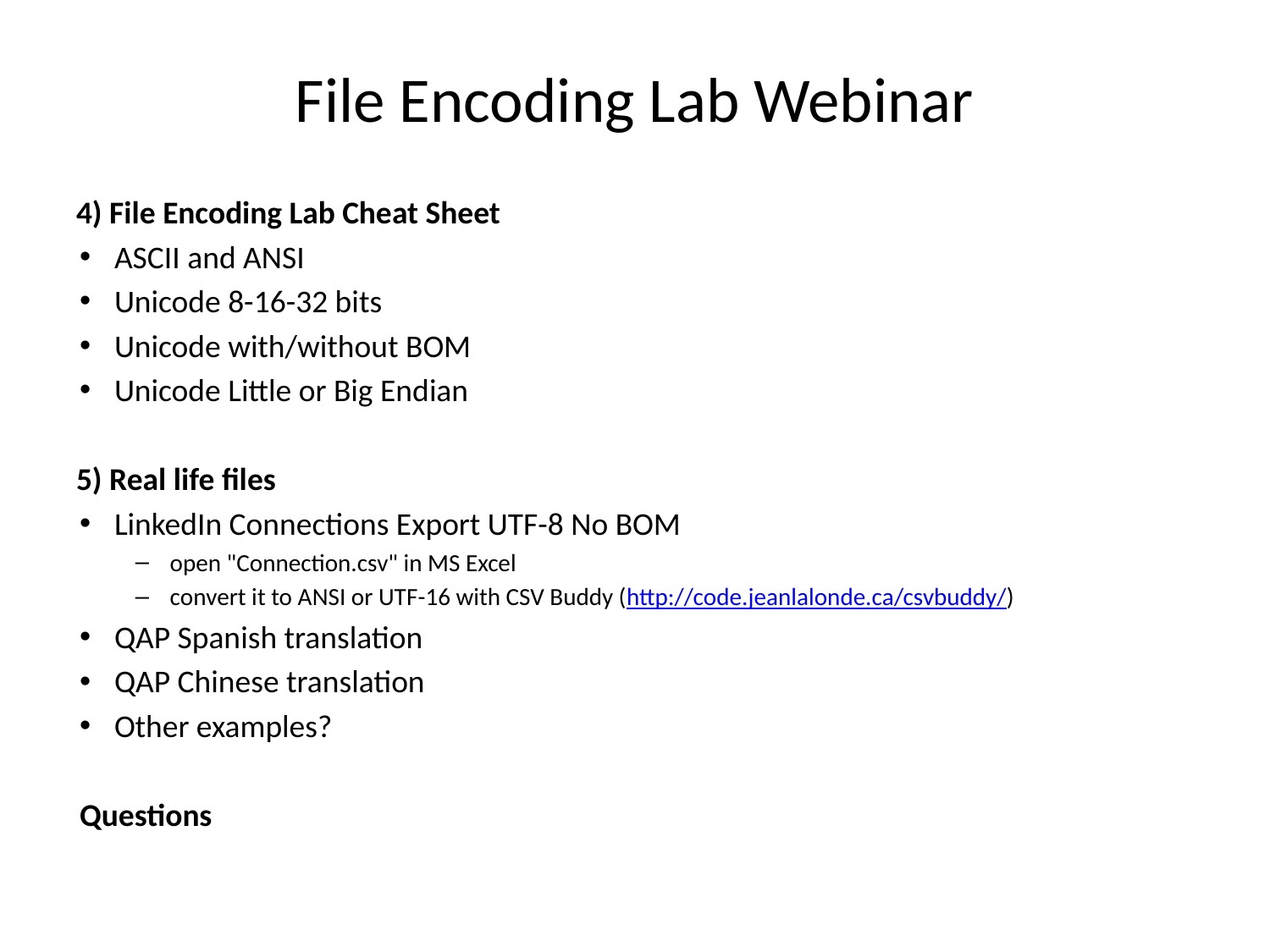

# File Encoding Lab Webinar
4) File Encoding Lab Cheat Sheet
ASCII and ANSI
Unicode 8-16-32 bits
Unicode with/without BOM
Unicode Little or Big Endian

5) Real life files
LinkedIn Connections Export UTF-8 No BOM
open "Connection.csv" in MS Excel
convert it to ANSI or UTF-16 with CSV Buddy (http://code.jeanlalonde.ca/csvbuddy/)
QAP Spanish translation
QAP Chinese translation
Other examples?

Questions